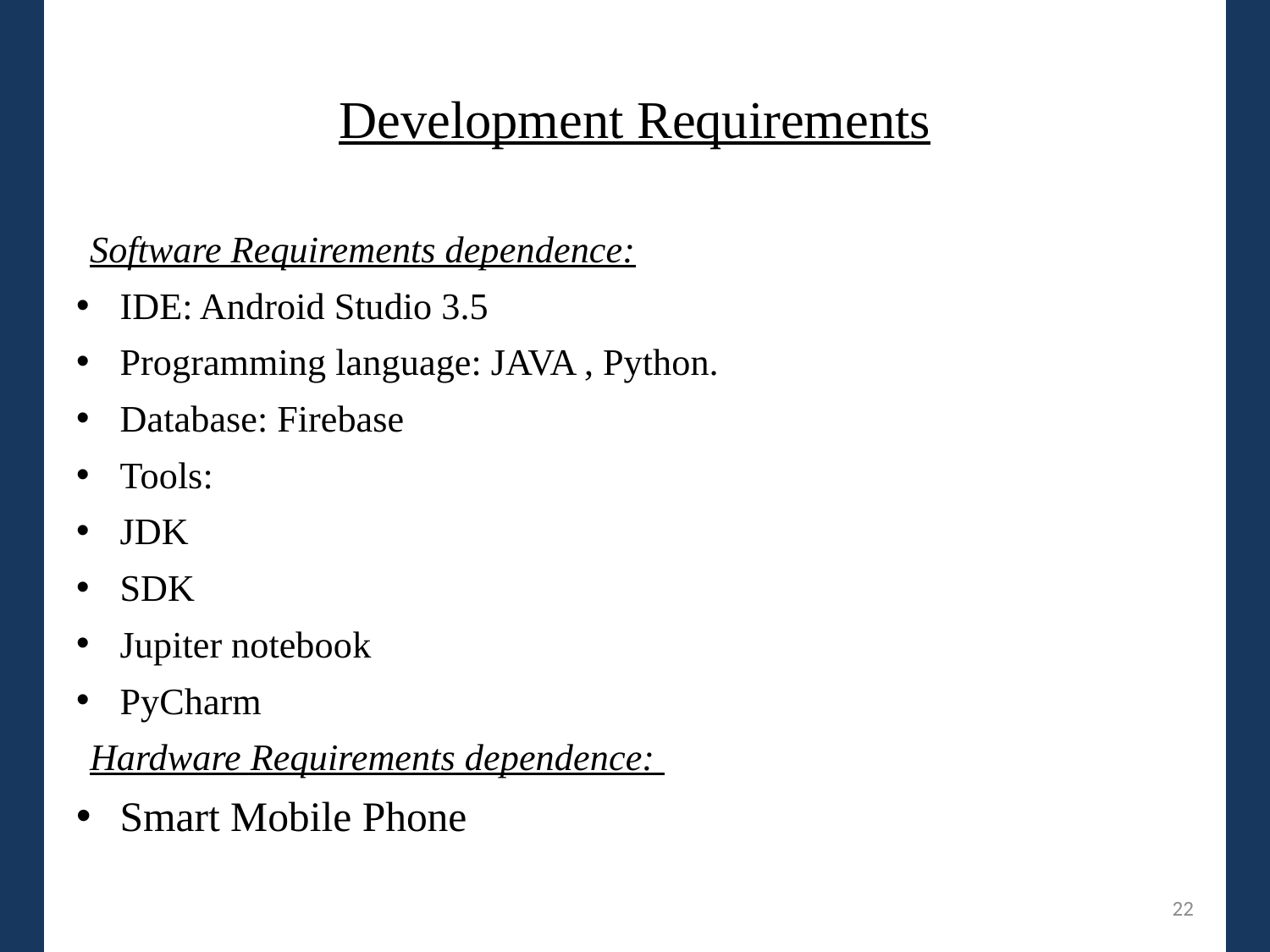

# Development Requirements
Software Requirements dependence:
IDE: Android Studio 3.5
Programming language: JAVA , Python.
Database: Firebase
Tools:
JDK
SDK
Jupiter notebook
PyCharm
Hardware Requirements dependence:
Smart Mobile Phone

22